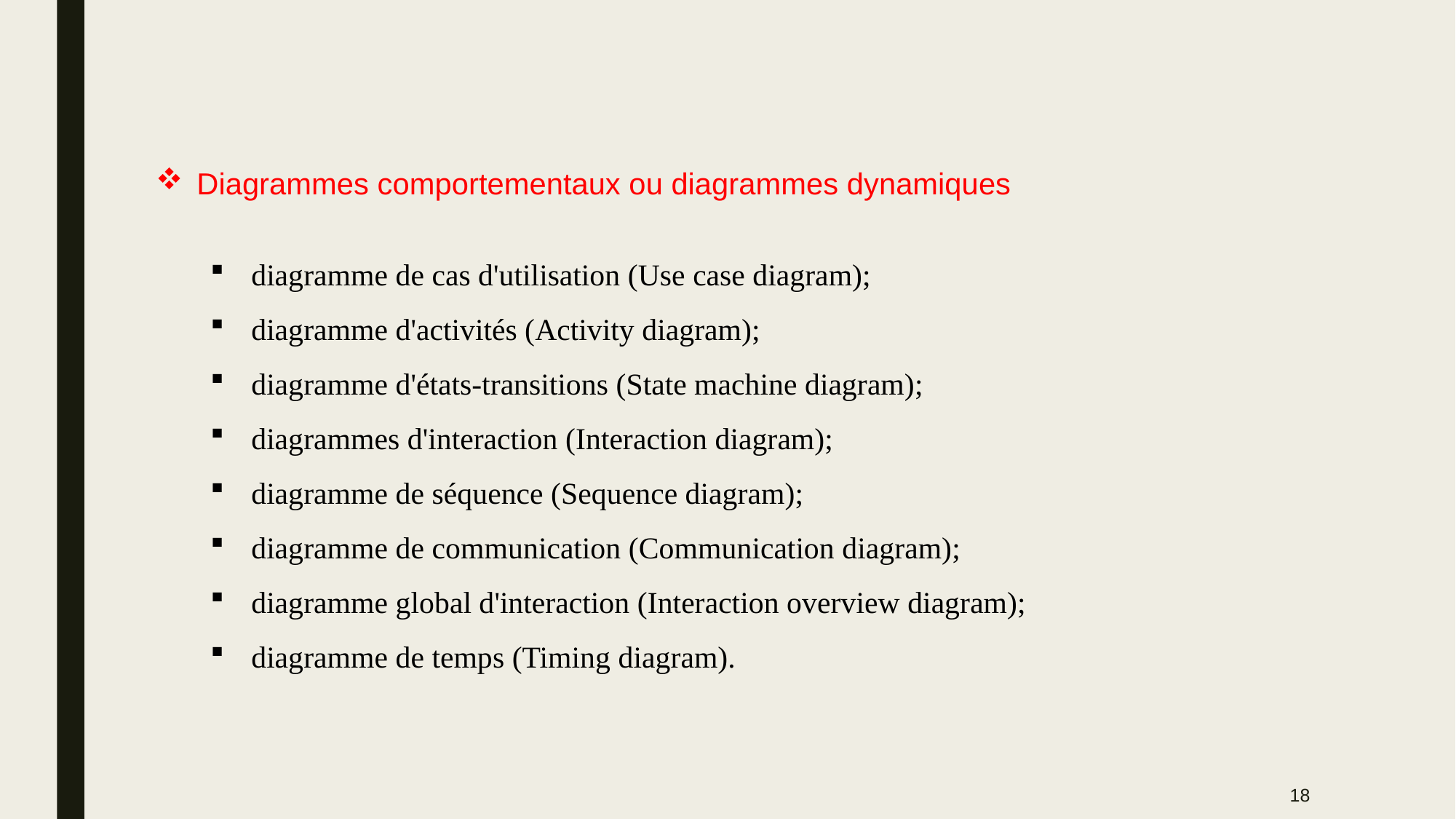

Diagrammes comportementaux ou diagrammes dynamiques

diagramme de cas d'utilisation (Use case diagram);
diagramme d'activités (Activity diagram);
diagramme d'états-transitions (State machine diagram);
diagrammes d'interaction (Interaction diagram);
diagramme de séquence (Sequence diagram);
diagramme de communication (Communication diagram);
diagramme global d'interaction (Interaction overview diagram);
diagramme de temps (Timing diagram).

18